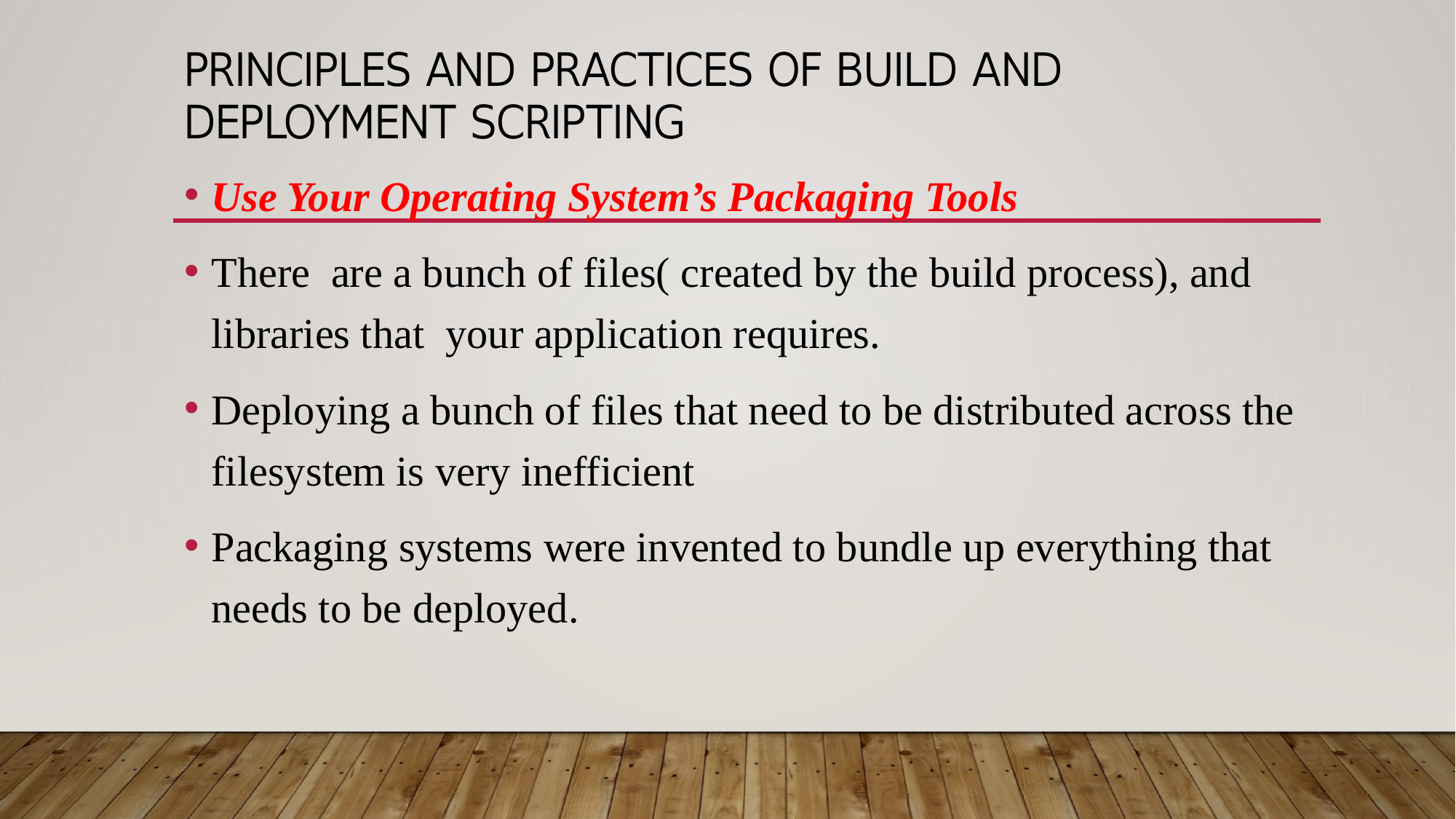

# Principles and Practices of Build and Deployment Scripting
Use Your Operating System’s Packaging Tools
There  are a bunch of files( created by the build process), and  libraries that  your application requires.
Deploying a bunch of files that need to be distributed across the filesystem is very inefficient
Packaging systems were invented to bundle up everything that needs to be deployed.